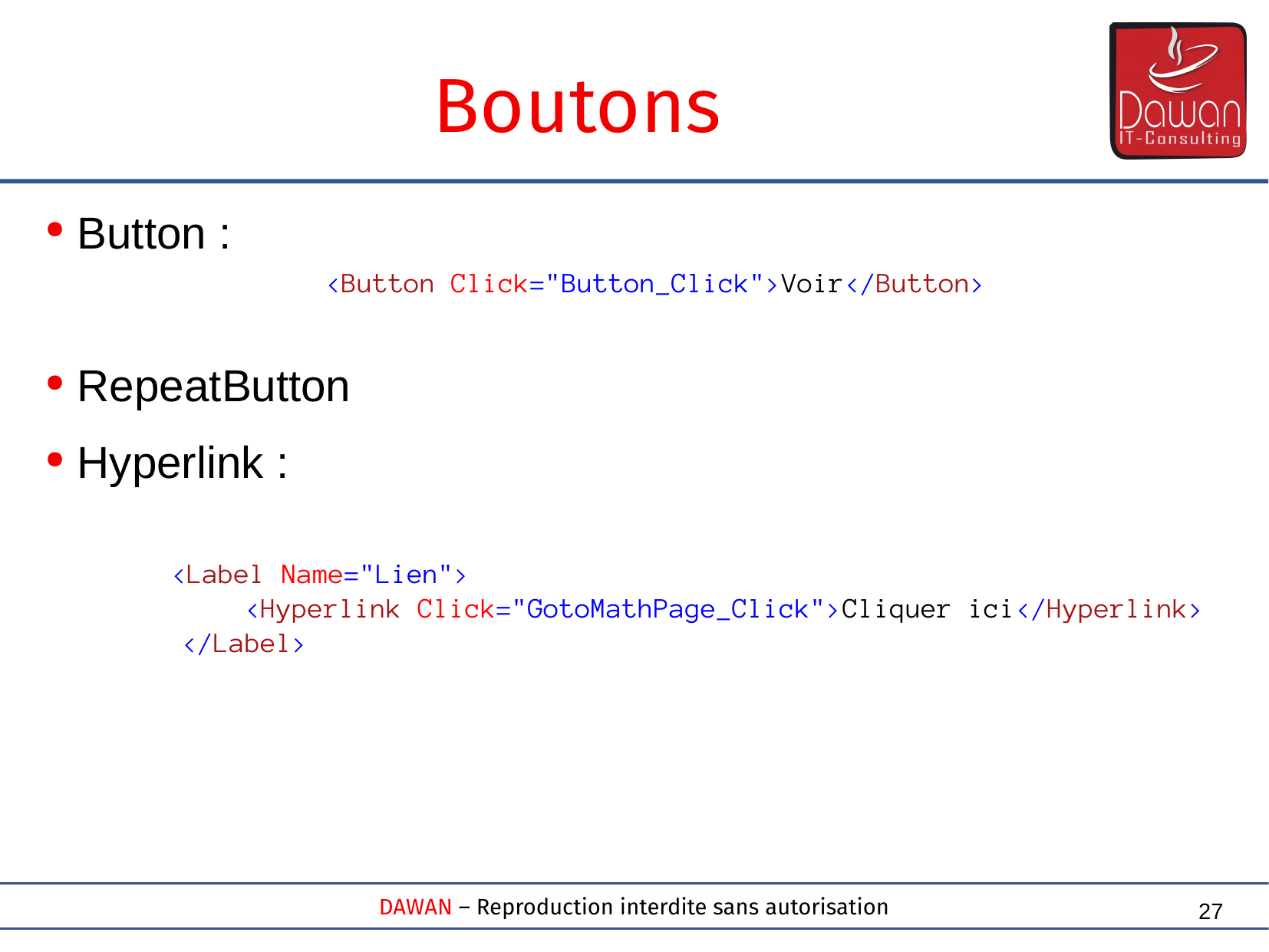

Boutons
 Button :

 RepeatButton
 Hyperlink :
<Button Click="Button_Click">Voir</Button>
	<Label Name="Lien">
            <Hyperlink Click="GotoMathPage_Click">Cliquer ici</Hyperlink>
        </Label>
27